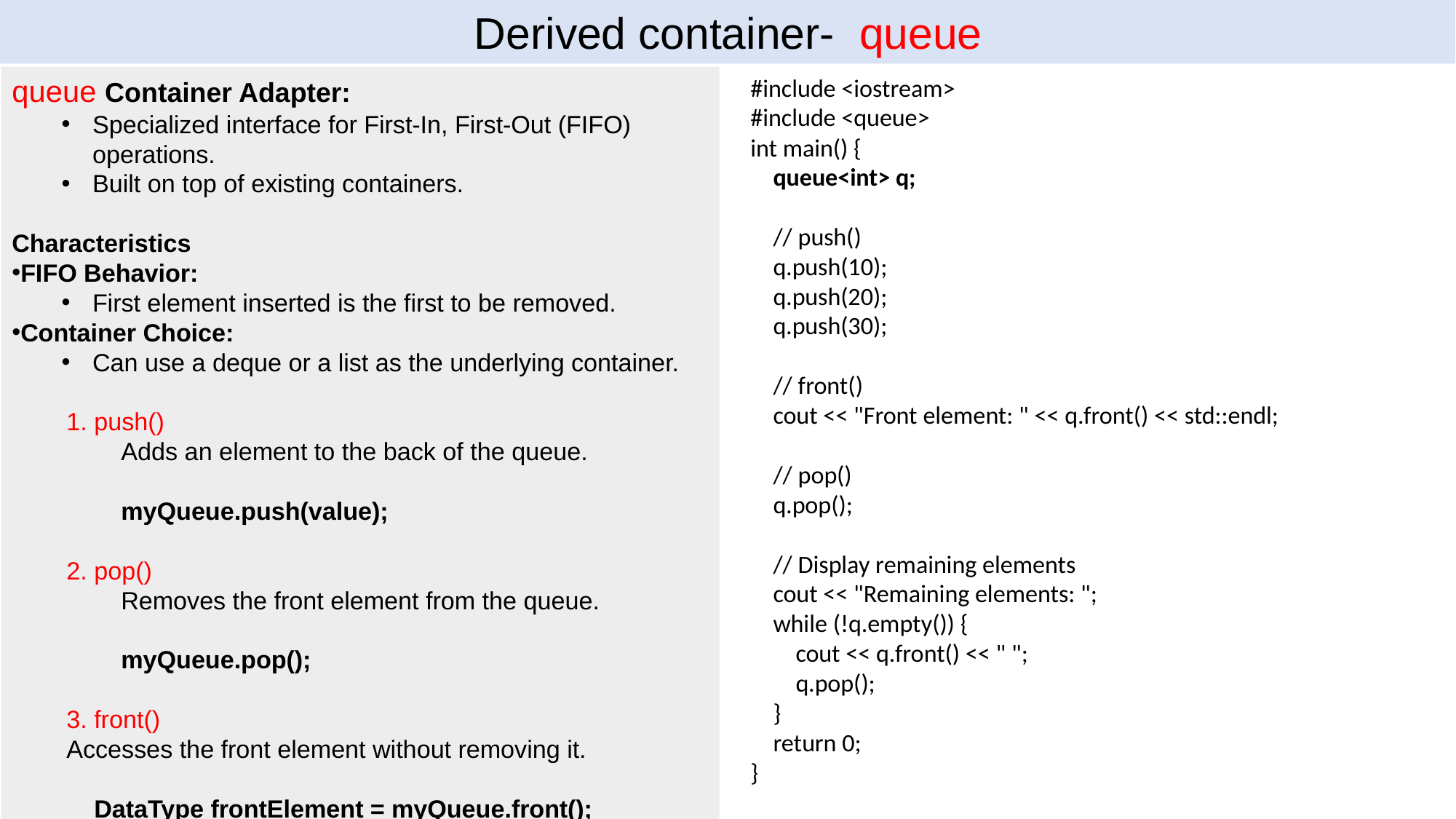

Derived container-  queue
queue Container Adapter:
Specialized interface for First-In, First-Out (FIFO) operations.
Built on top of existing containers.

Characteristics
FIFO Behavior:
First element inserted is the first to be removed.
Container Choice:
Can use a deque or a list as the underlying container.

1. push()
Adds an element to the back of the queue.

myQueue.push(value);

2. pop()
Removes the front element from the queue.

myQueue.pop();

3. front()
Accesses the front element without removing it.

    DataType frontElement = myQueue.front();

#include <iostream>
#include <queue>
int main() {
    queue<int> q;

    // push()
    q.push(10);
    q.push(20);
    q.push(30);

    // front()
    cout << "Front element: " << q.front() << std::endl;

    // pop()
    q.pop();

    // Display remaining elements
    cout << "Remaining elements: ";
    while (!q.empty()) {
        cout << q.front() << " ";
        q.pop();
    }
    return 0;
}